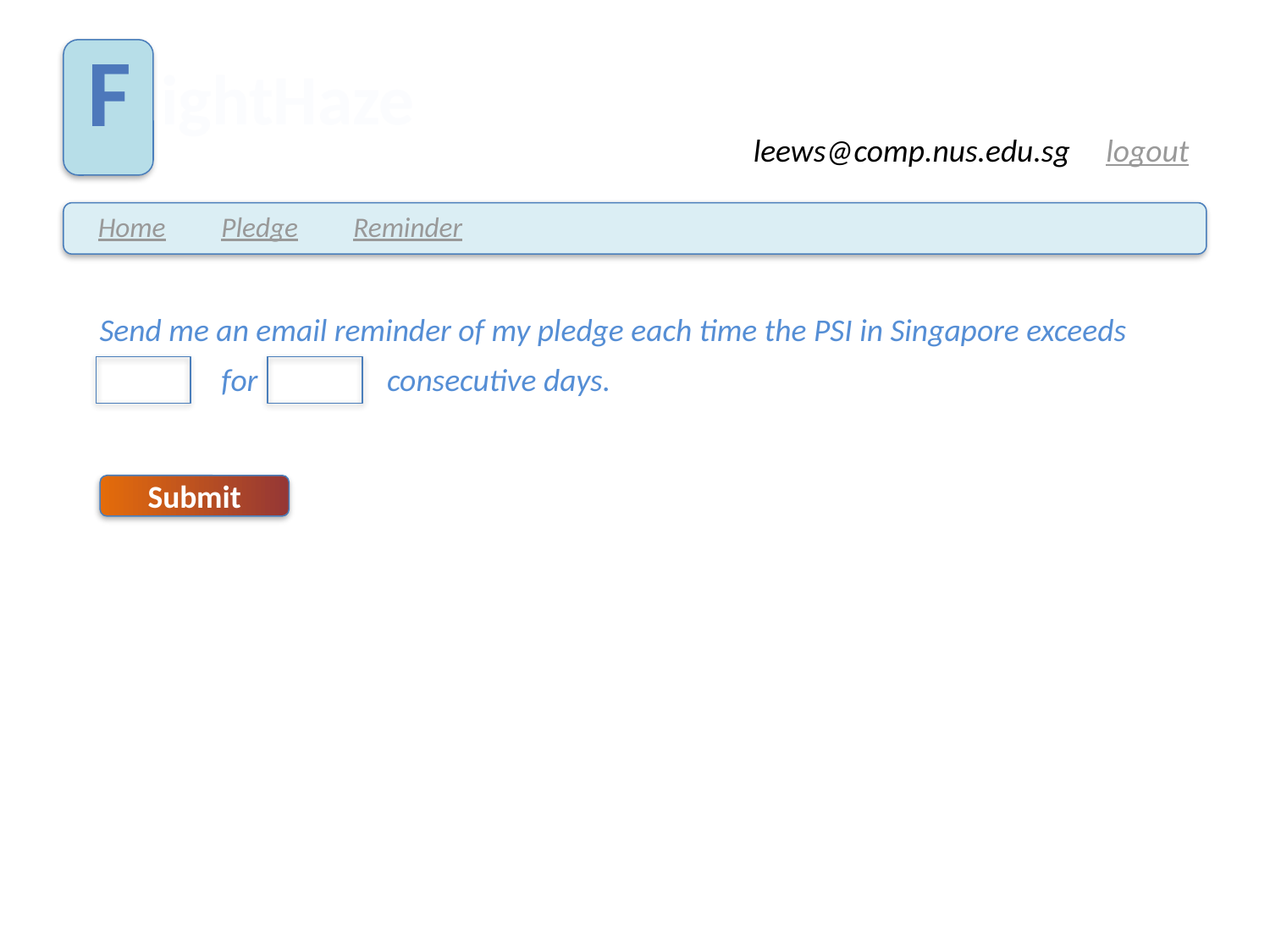

Send me an email reminder of my pledge each time the PSI in Singapore exceeds
                 for                  consecutive days.

Submit